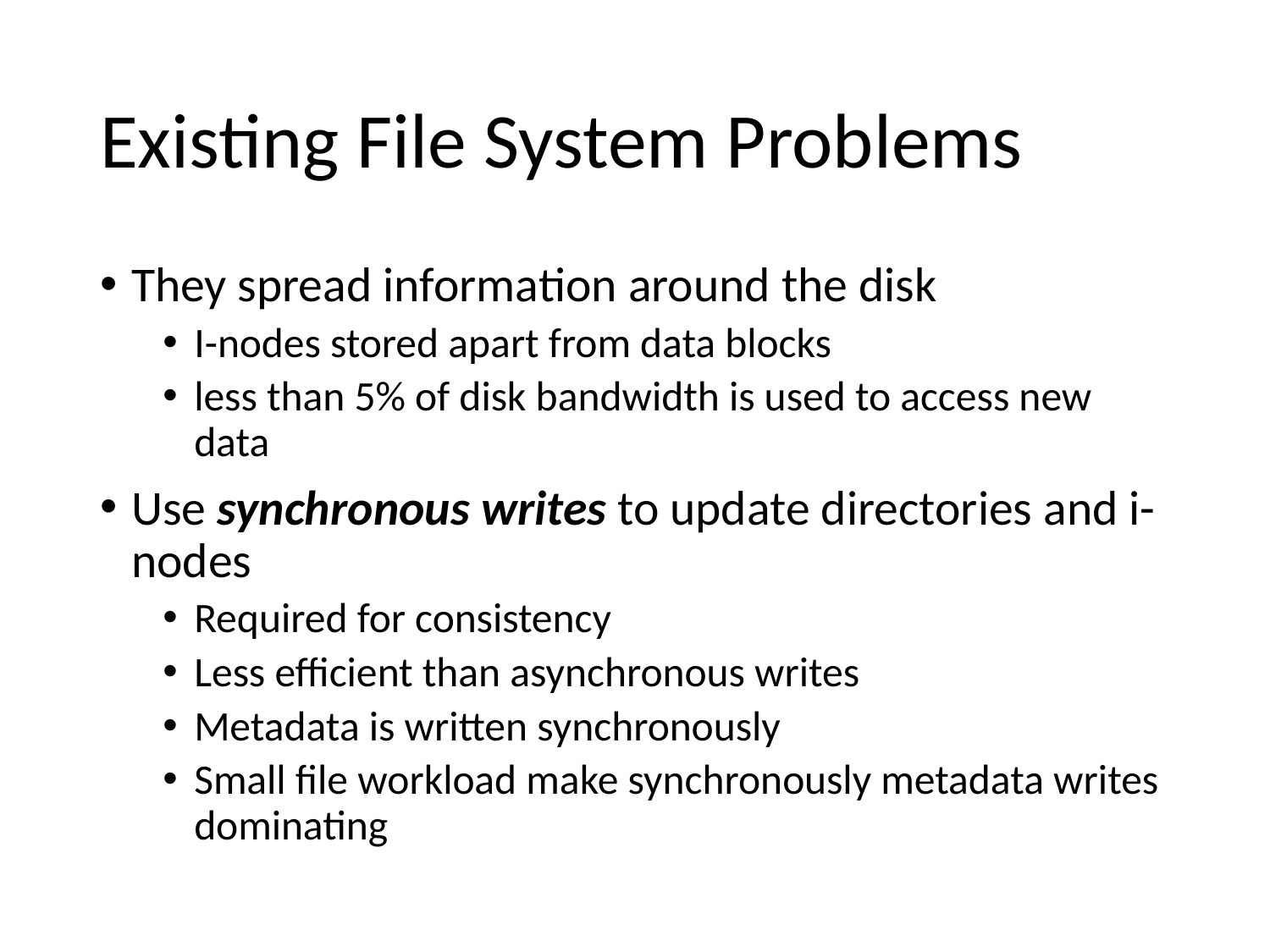

# Existing File System Problems
They spread information around the disk
I-nodes stored apart from data blocks
less than 5% of disk bandwidth is used to access new data
Use synchronous writes to update directories and i-nodes
Required for consistency
Less efficient than asynchronous writes
Metadata is written synchronously
Small file workload make synchronously metadata writes dominating